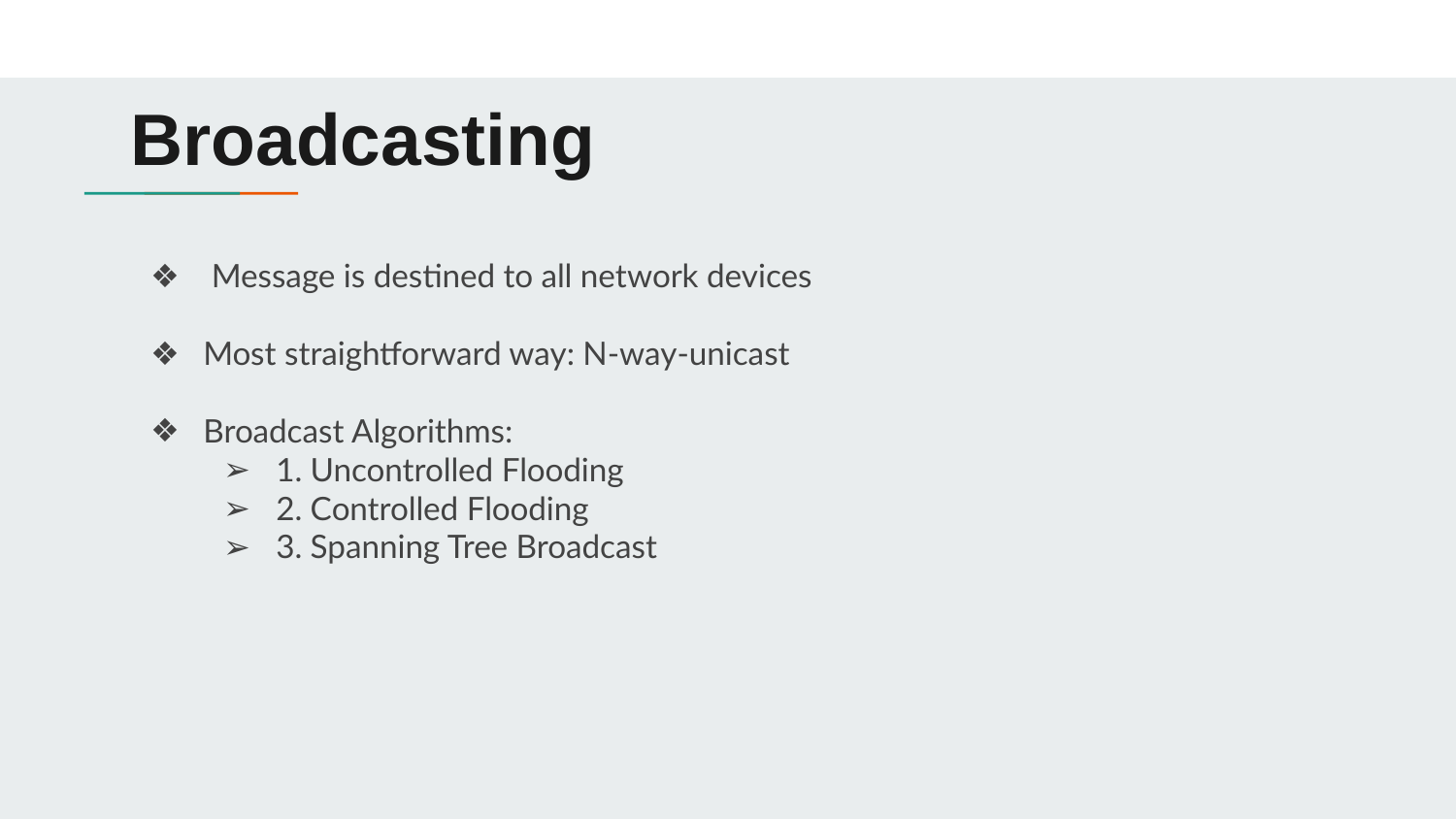

# Broadcasting

 Message is destined to all network devices

Most straightforward way: N-way-unicast

Broadcast Algorithms:
1. Uncontrolled Flooding
2. Controlled Flooding
3. Spanning Tree Broadcast